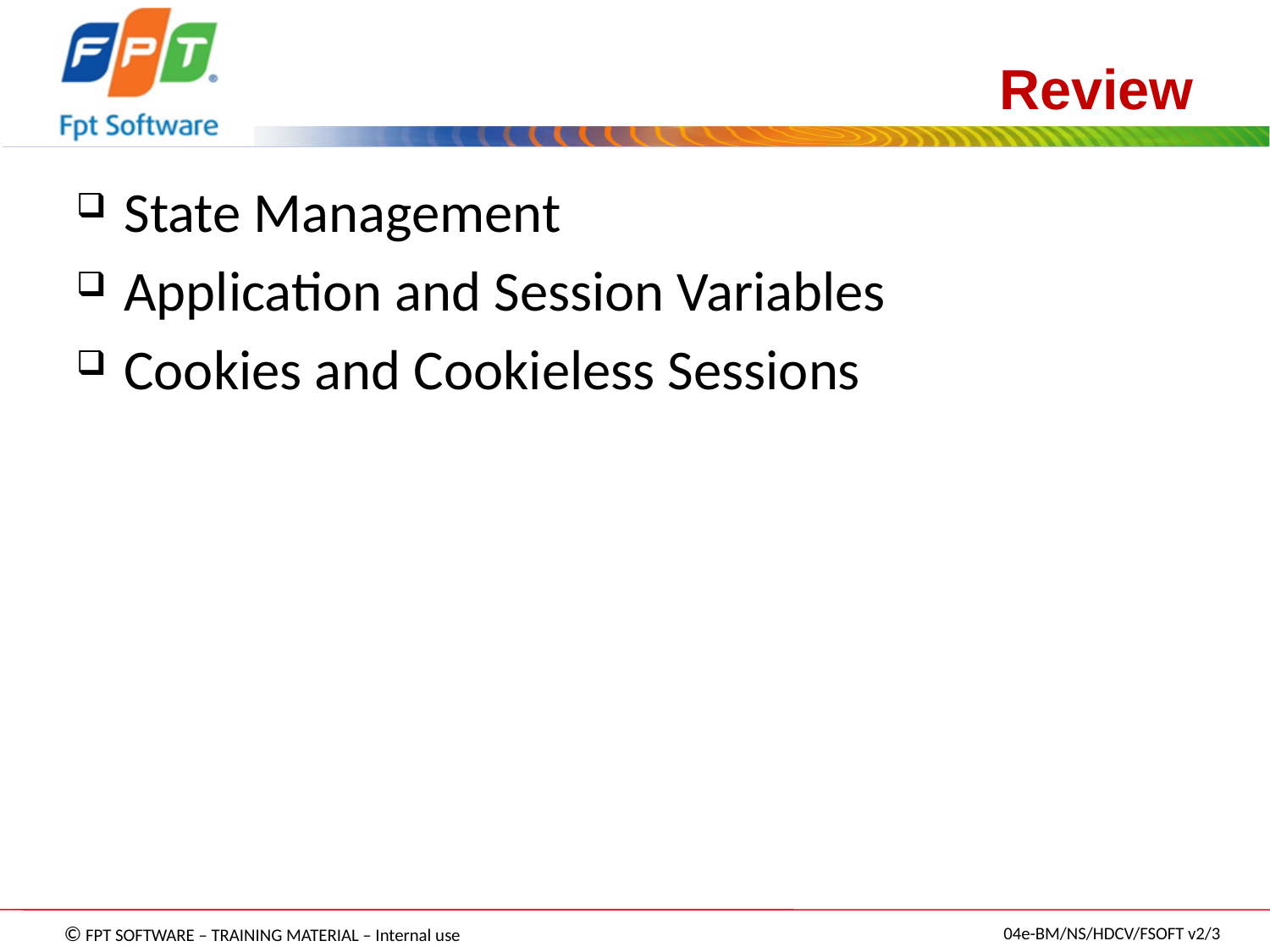

# Review
State Management
Application and Session Variables
Cookies and Cookieless Sessions